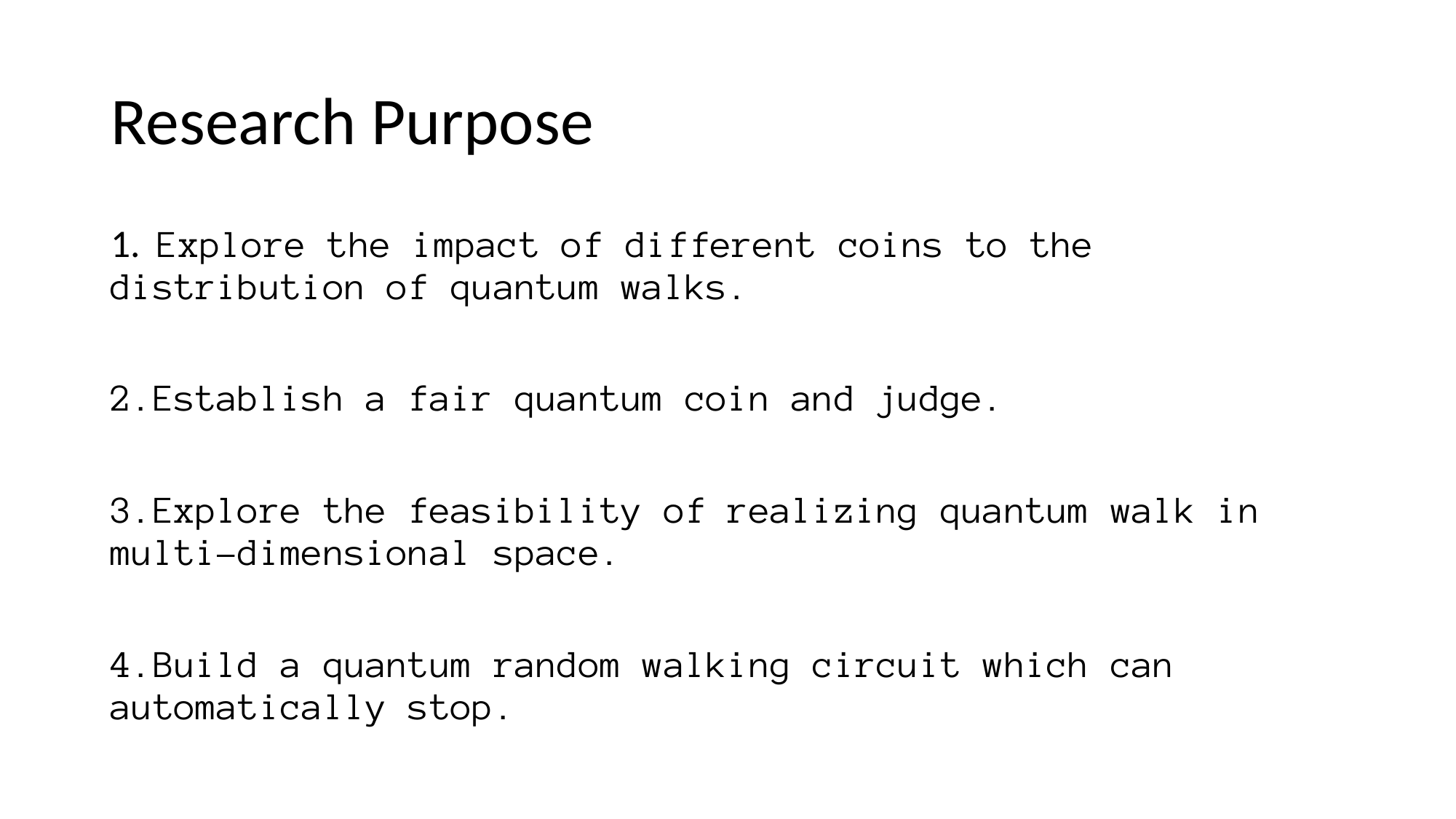

# Research Purpose
1.  Explore the impact of different coins to the distribution of quantum walks.

2.Establish a fair quantum coin and judge.

3.Explore the feasibility of realizing quantum walk in multi-dimensional space.

4.Build a quantum random walking circuit which can automatically stop.